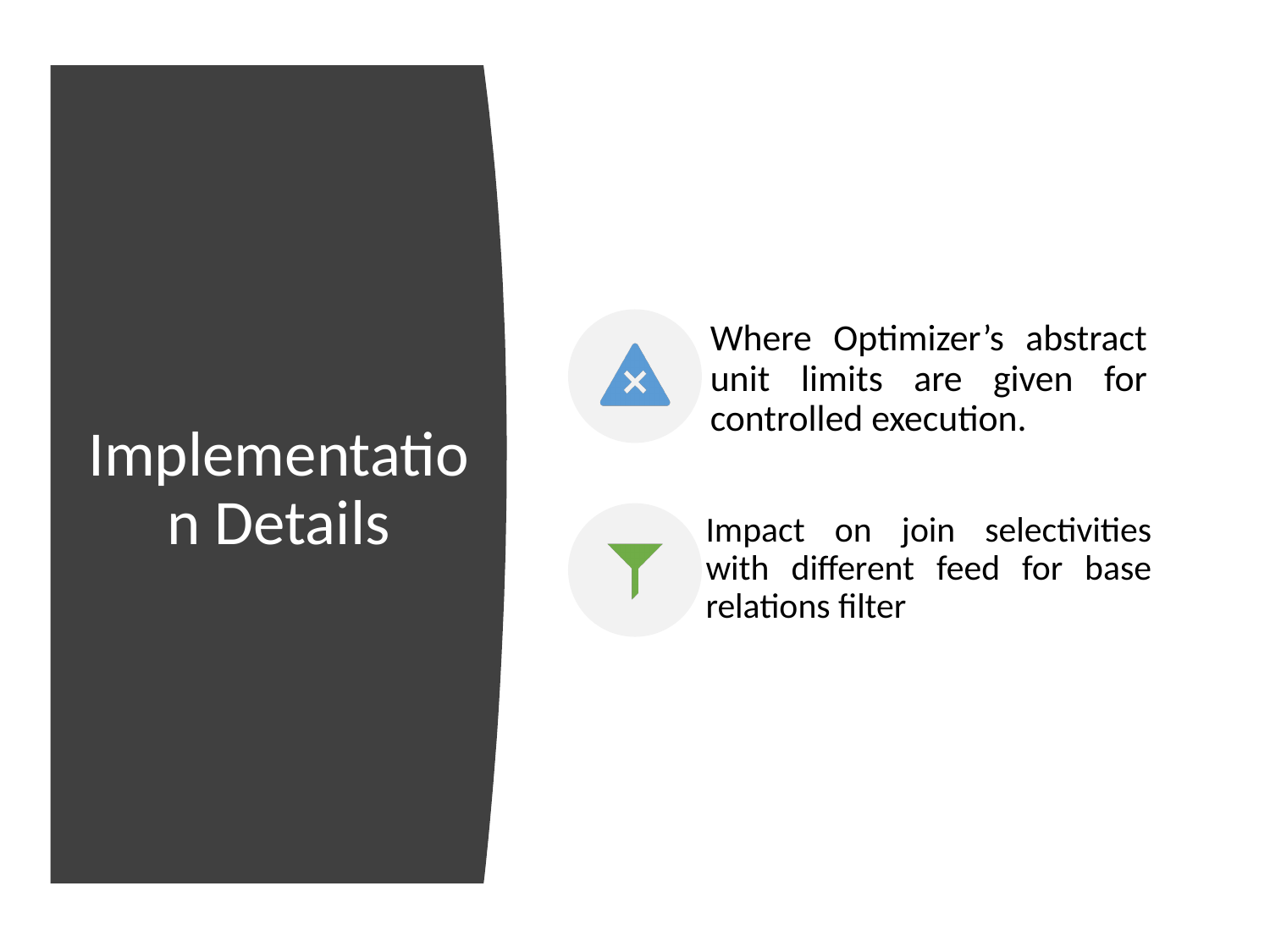

Where Optimizer’s abstract unit limits are given for controlled execution.
Impact on join selectivities with different feed for base relations filter

# Implementation Details